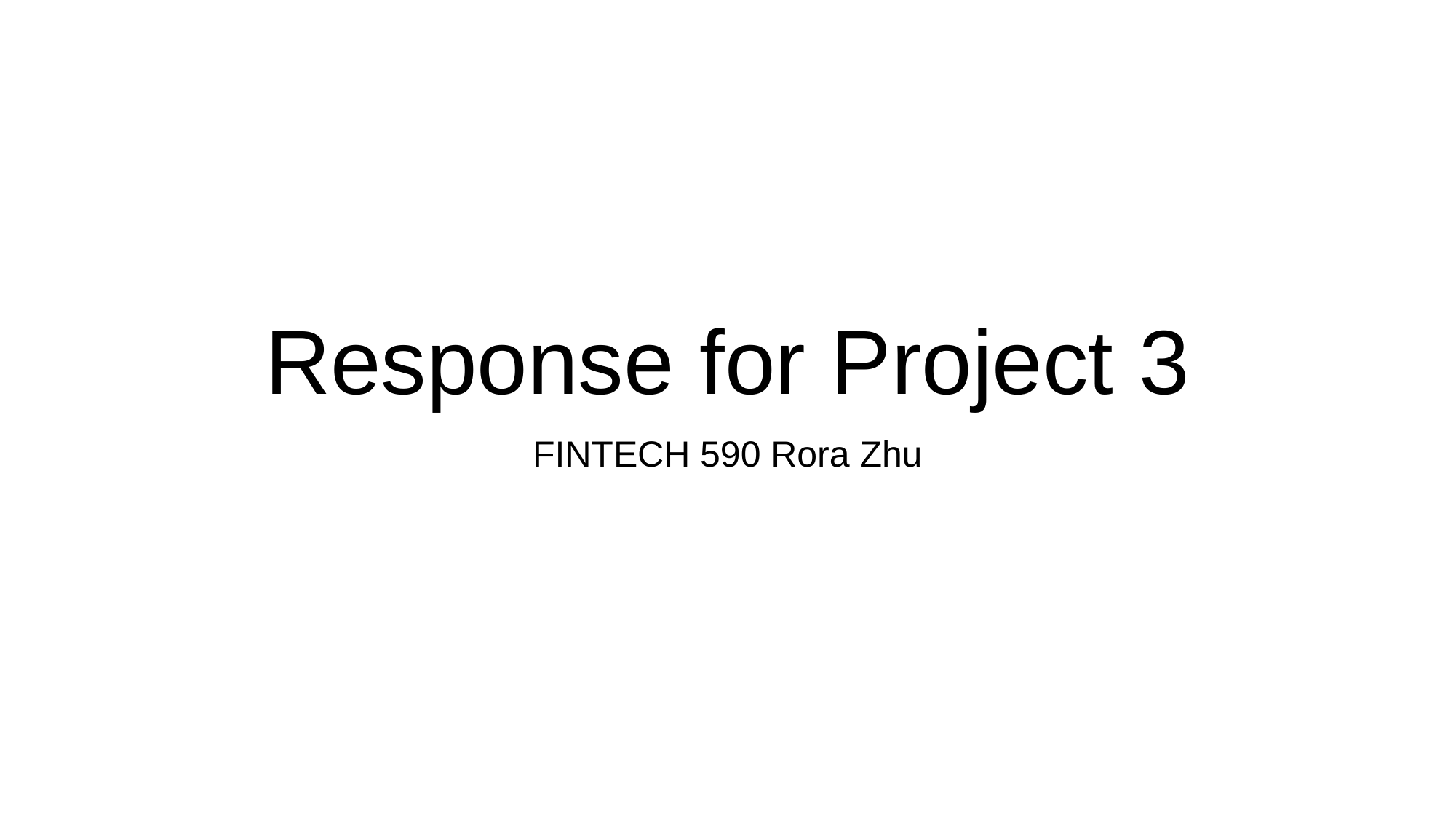

# Response for Project 3
FINTECH 590 Rora Zhu